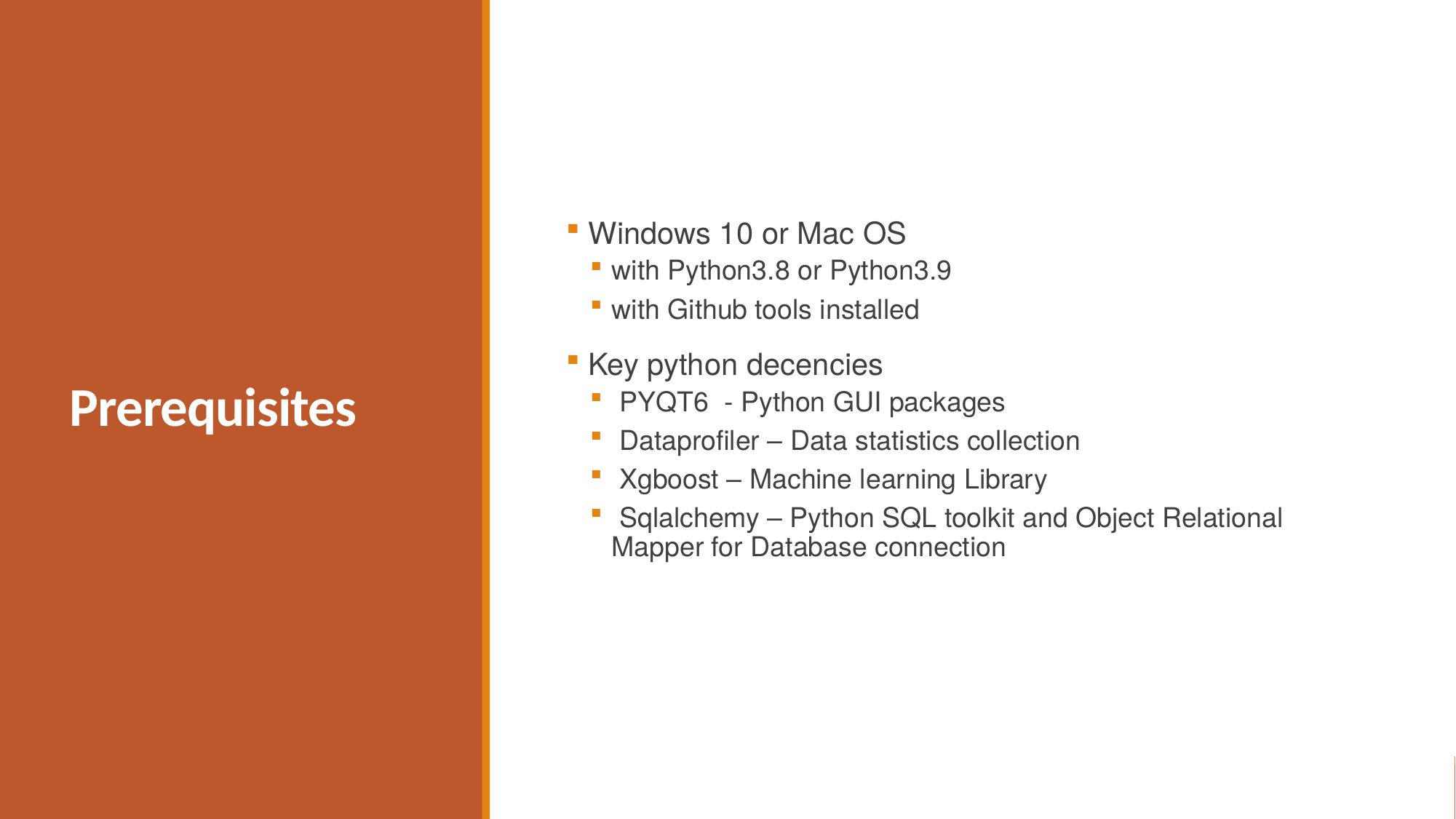

# Prerequisites
 Windows 10 or Mac OS
with Python3.8 or Python3.9
with Github tools installed
 Key python decencies
 PYQT6  - Python GUI packages
 Dataprofiler – Data statistics collection
 Xgboost – Machine learning Library
 Sqlalchemy – Python SQL toolkit and Object Relational Mapper for Database connection